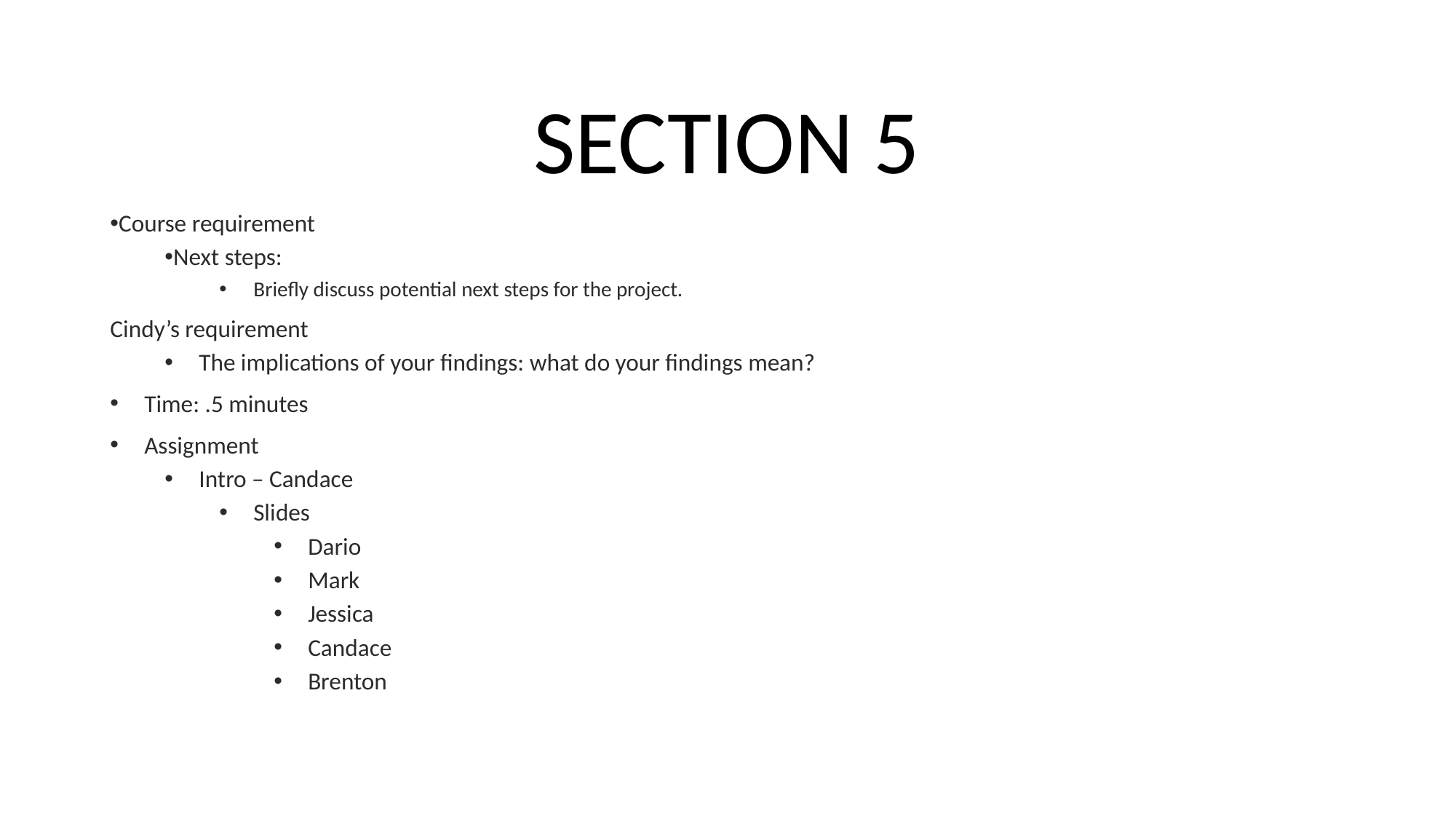

# SECTION 5
Course requirement
Next steps:
Briefly discuss potential next steps for the project.
Cindy’s requirement
The implications of your findings: what do your findings mean?
Time: .5 minutes
Assignment
Intro – Candace
Slides
Dario
Mark
Jessica
Candace
Brenton